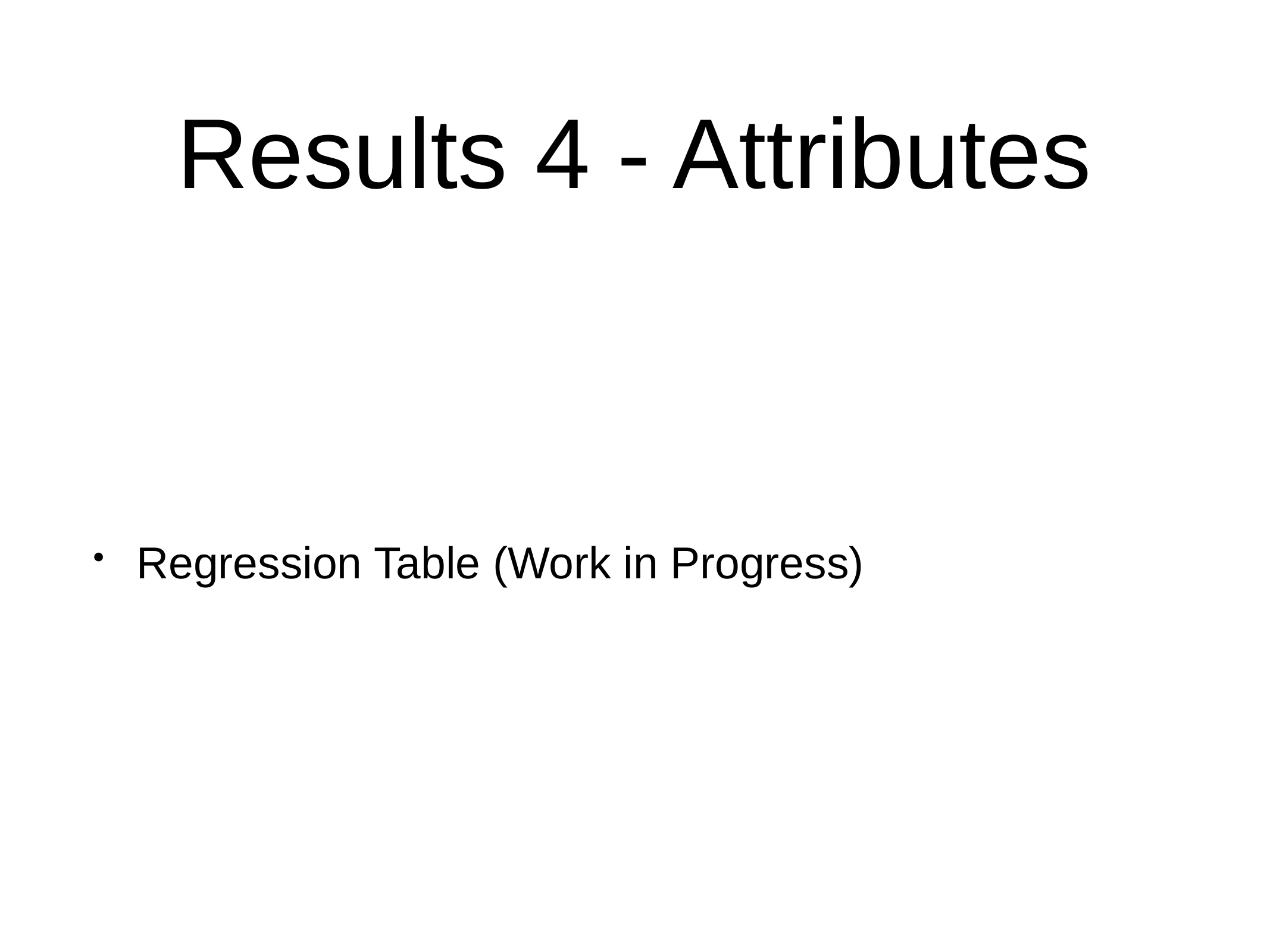

# Results 4 - Attributes
Regression Table (Work in Progress)